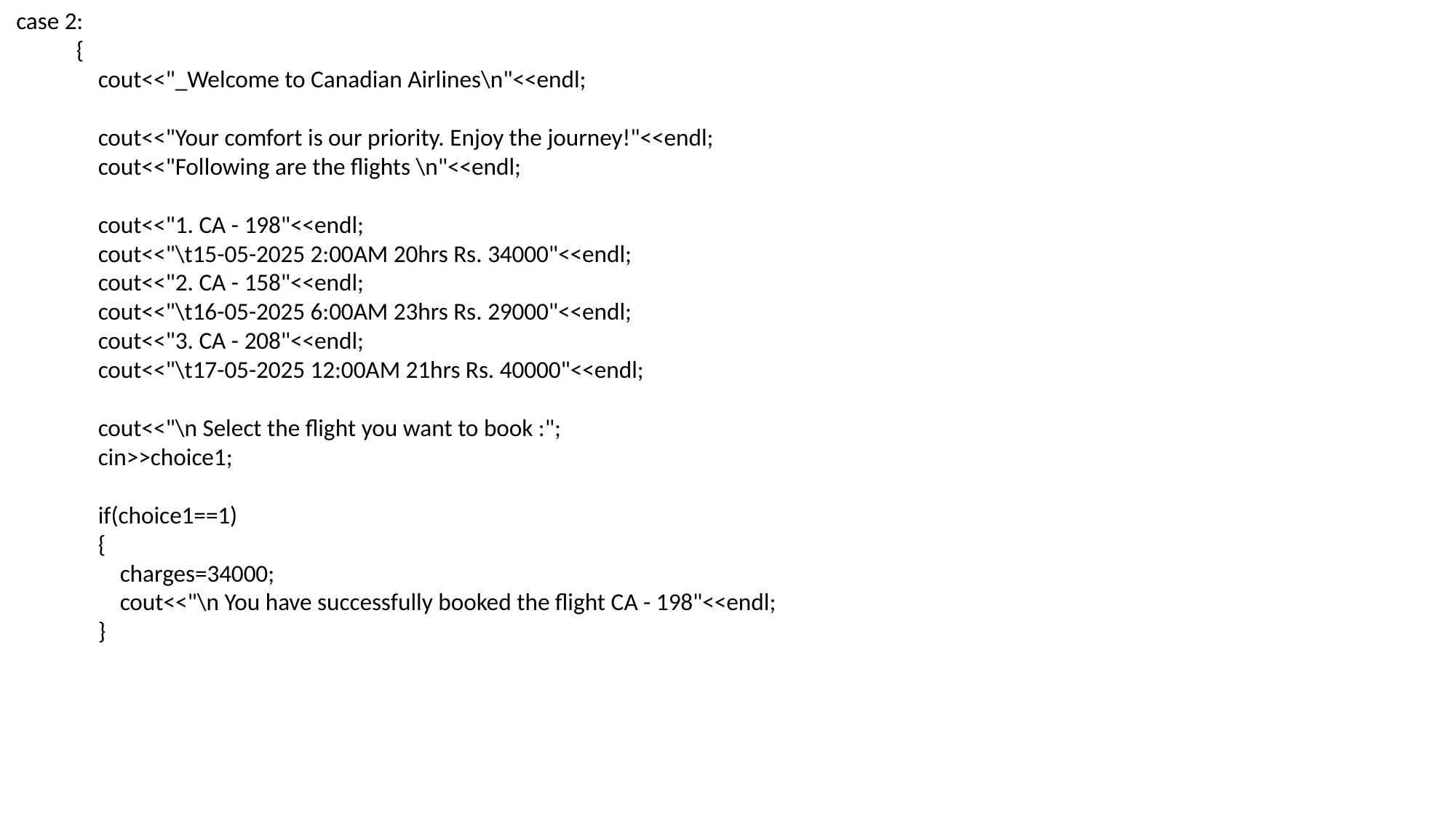

case 2:
            {
                cout<<"_Welcome to Canadian Airlines\n"<<endl;

                cout<<"Your comfort is our priority. Enjoy the journey!"<<endl;
                cout<<"Following are the flights \n"<<endl;

                cout<<"1. CA - 198"<<endl;
                cout<<"\t15-05-2025 2:00AM 20hrs Rs. 34000"<<endl;
                cout<<"2. CA - 158"<<endl;
                cout<<"\t16-05-2025 6:00AM 23hrs Rs. 29000"<<endl;
                cout<<"3. CA - 208"<<endl;
                cout<<"\t17-05-2025 12:00AM 21hrs Rs. 40000"<<endl;

                cout<<"\n Select the flight you want to book :";
                cin>>choice1;

                if(choice1==1)
                {
                    charges=34000;
                    cout<<"\n You have successfully booked the flight CA - 198"<<endl;
                }